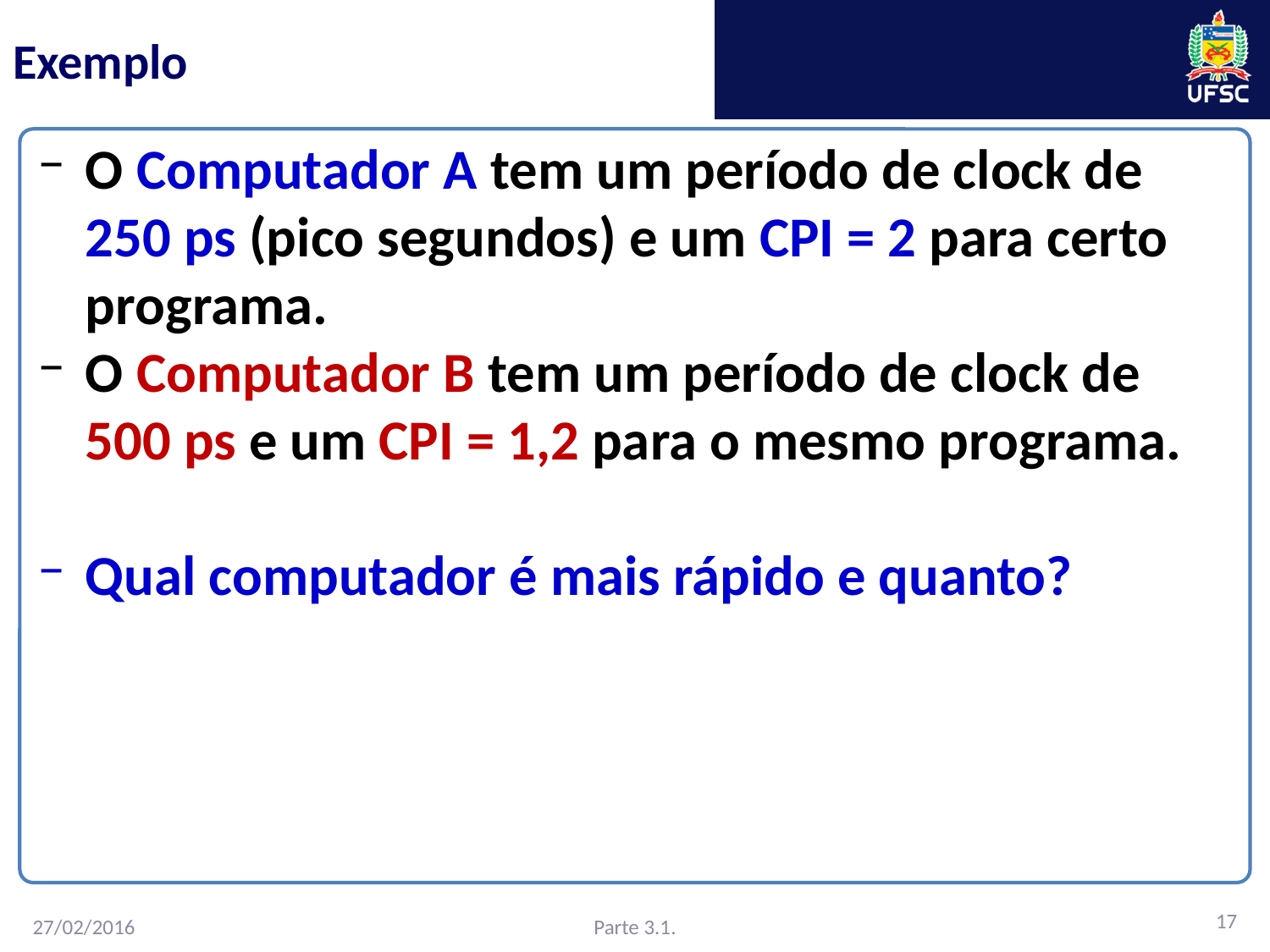

# Exemplo
O Computador A tem um período de clock de 250 ps (pico segundos) e um CPI = 2 para certo programa.
O Computador B tem um período de clock de 500 ps e um CPI = 1,2 para o mesmo programa.

Qual computador é mais rápido e quanto?
17
Parte 3.1.
27/02/2016